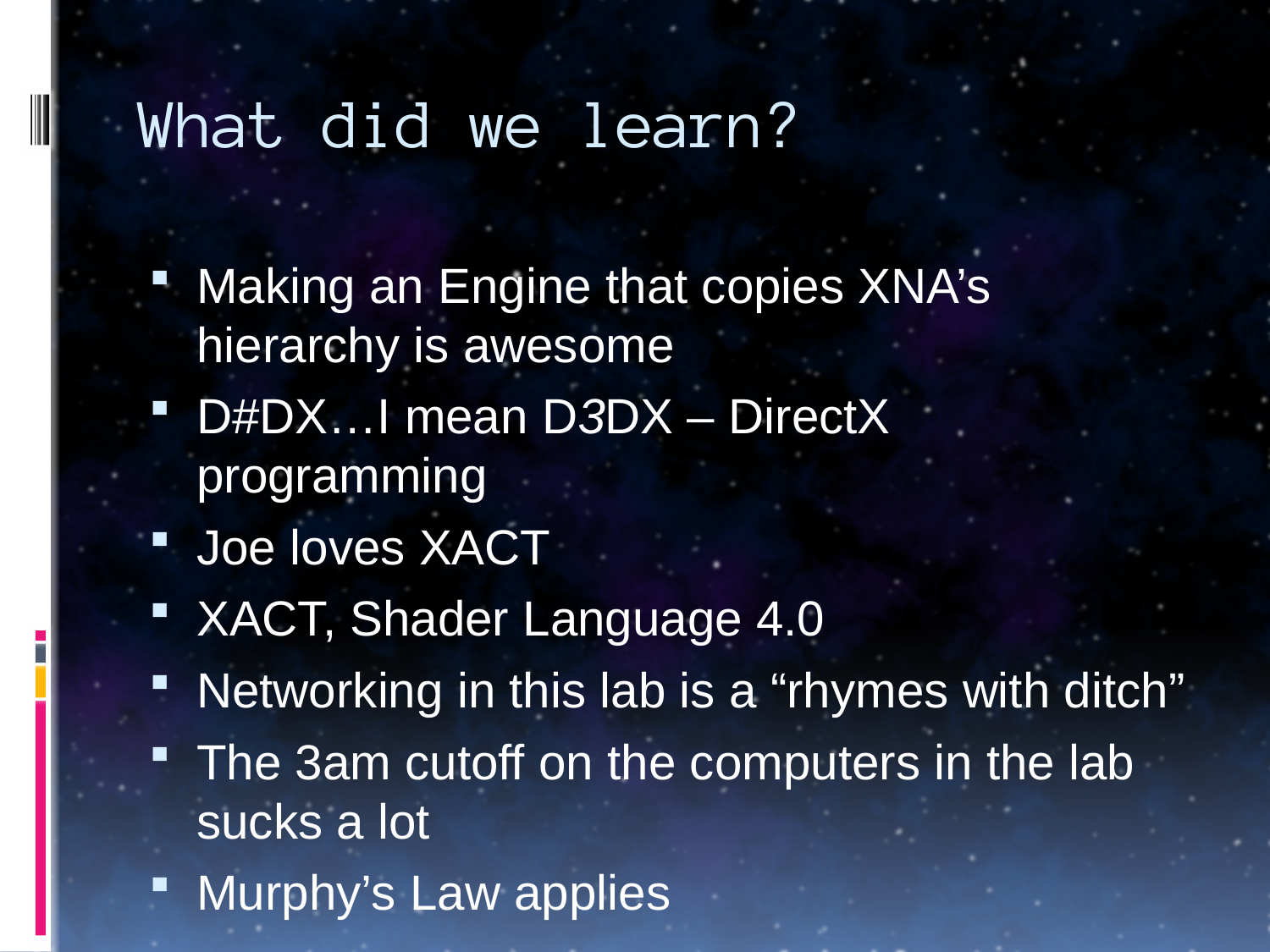

# What did we learn?
Making an Engine that copies XNA’s hierarchy is awesome
D#DX…I mean D3DX – DirectX programming
Joe loves XACT
XACT, Shader Language 4.0
Networking in this lab is a “rhymes with ditch”
The 3am cutoff on the computers in the lab sucks a lot
Murphy’s Law applies